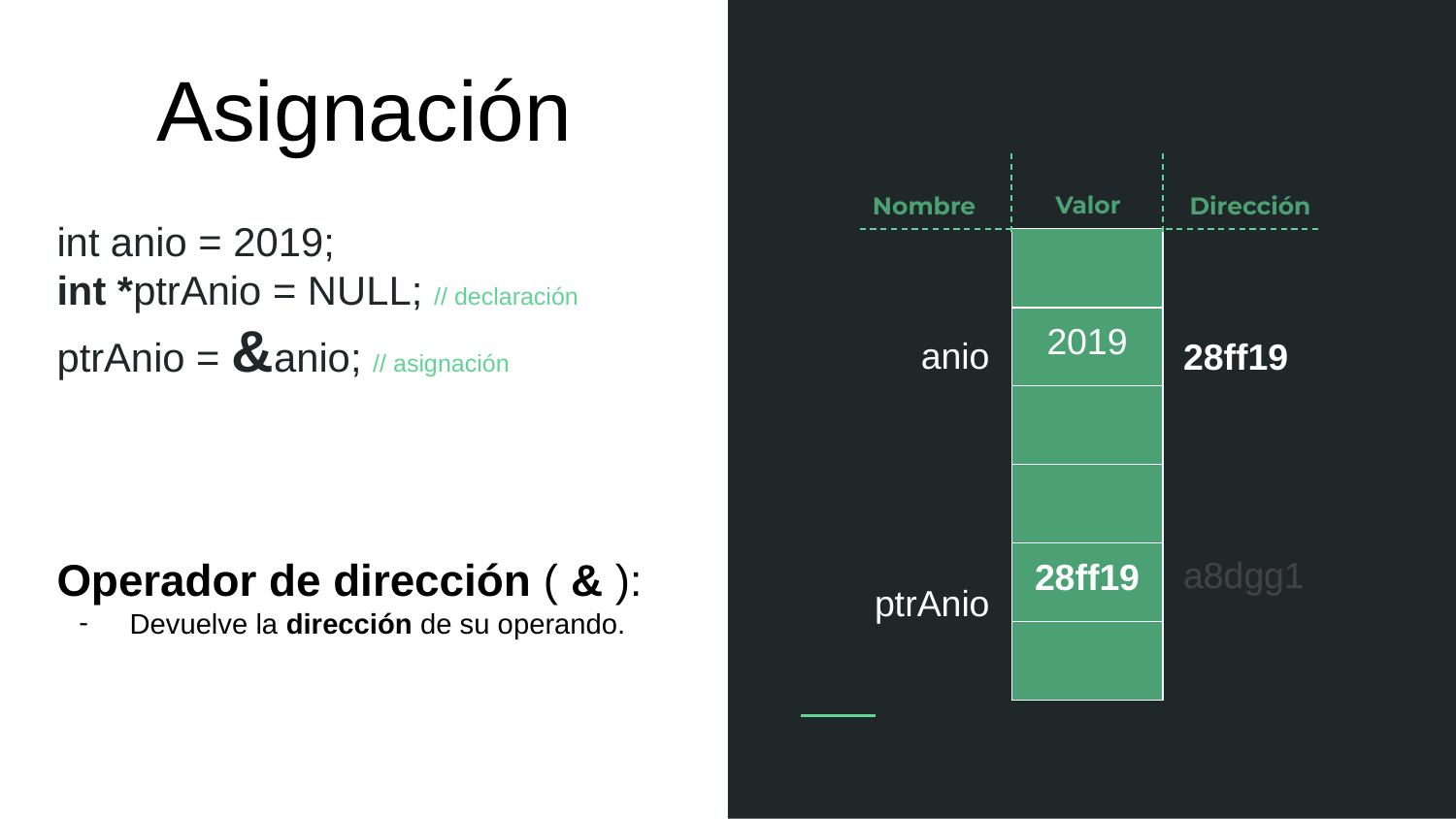

# Asignación
Valor
Nombre
Dirección
int anio = 2019;
int *ptrAnio = NULL; // declaración
ptrAnio = &anio; // asignación

anio

ptrAnio

|  |
| --- |
| 2019 |
|  |
|  |
| 28ff19 |
|  |
28ff19

a8dgg1

Operador de dirección ( & ):
Devuelve la dirección de su operando.